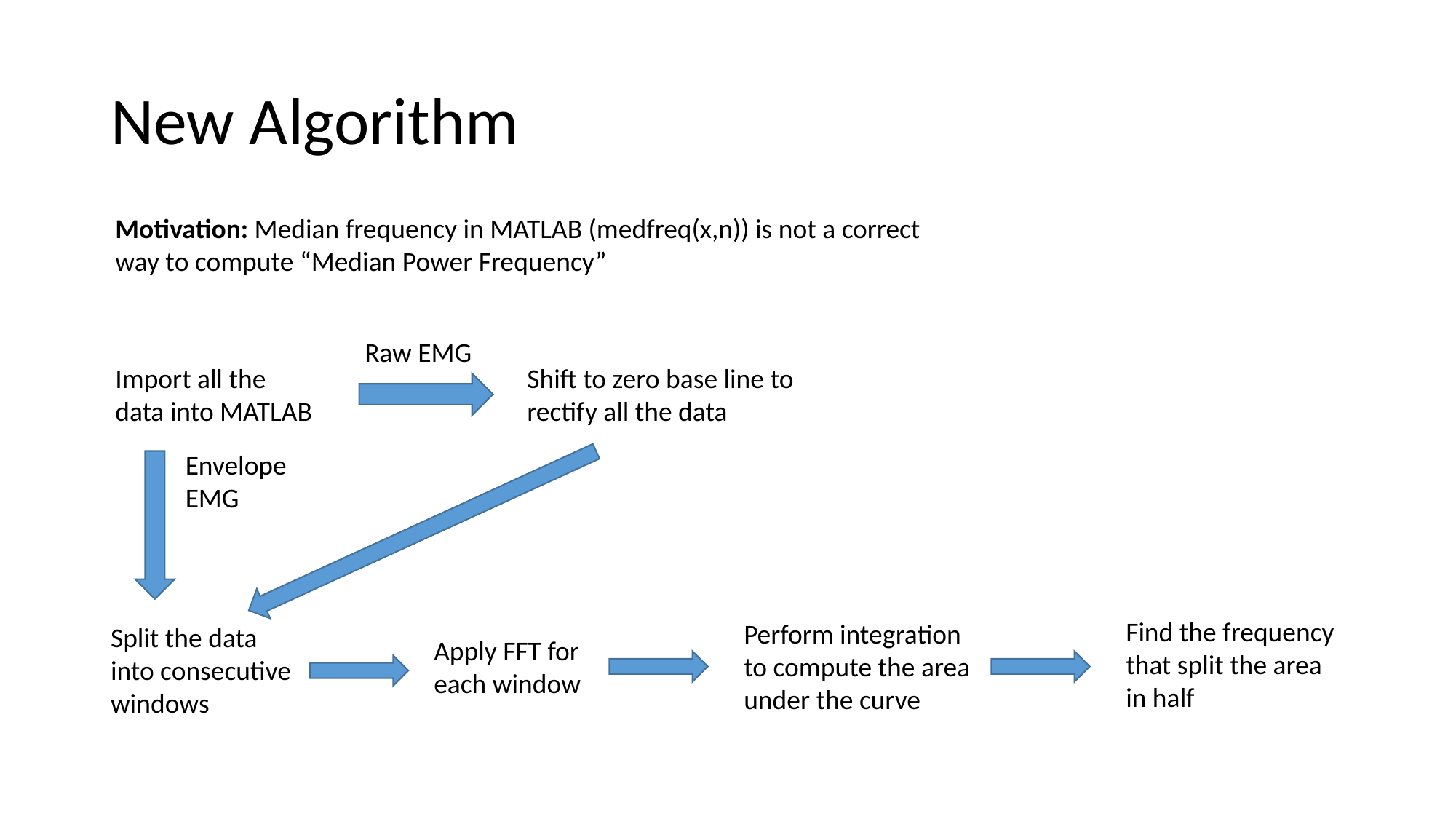

# New Algorithm
Motivation: Median frequency in MATLAB (medfreq(x,n)) is not a correct way to compute “Median Power Frequency”
Raw EMG
Import all the data into MATLAB
Shift to zero base line to rectify all the data

Envelope EMG

Find the frequency that split the area in half
Perform integration to compute the area under the curve
Split the data into consecutive windows
Apply FFT for each window